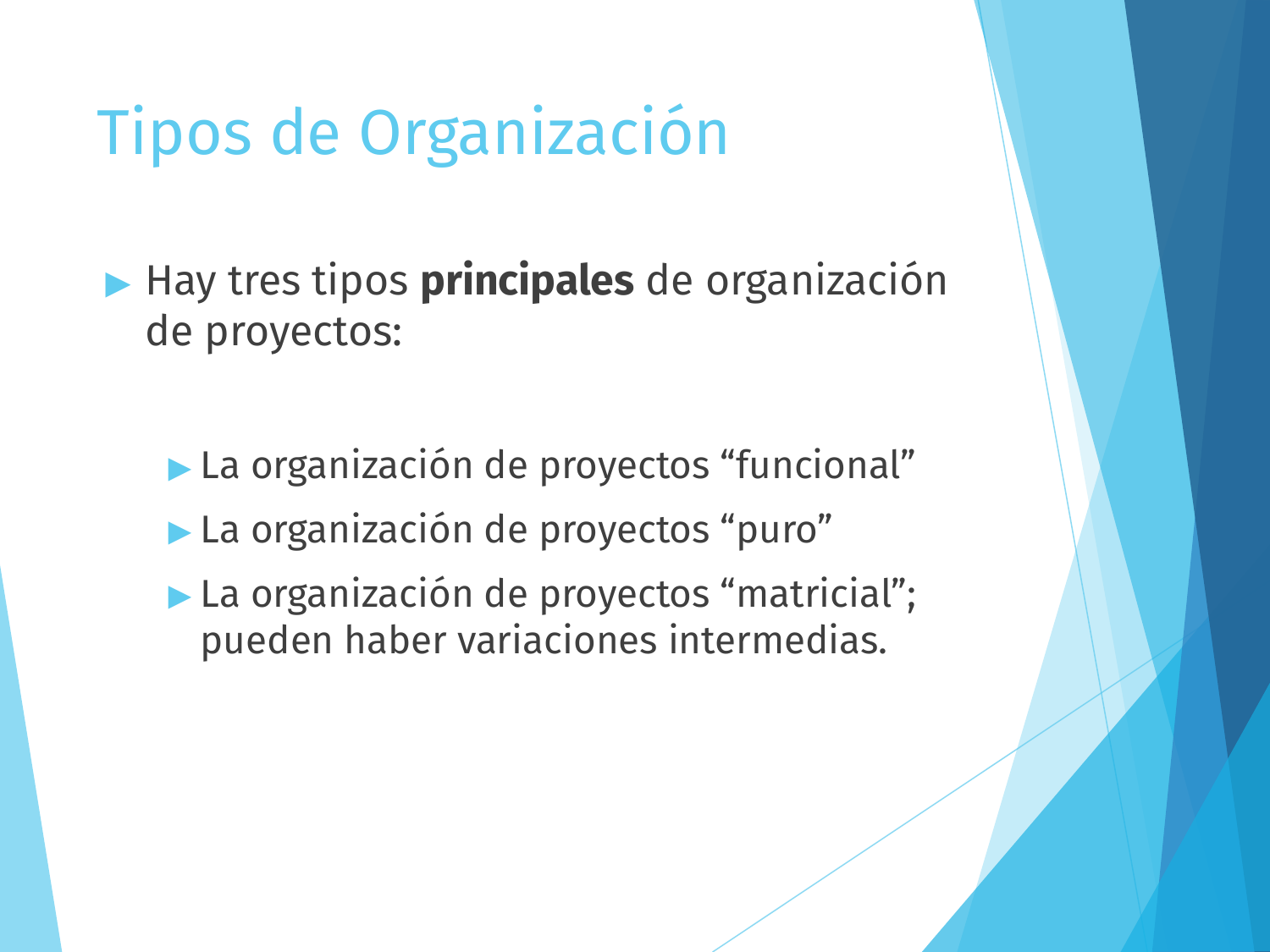

# Tipos de Organización
Hay tres tipos principales de organización de proyectos:

La organización de proyectos “funcional”
La organización de proyectos “puro”
La organización de proyectos “matricial”; pueden haber variaciones intermedias.